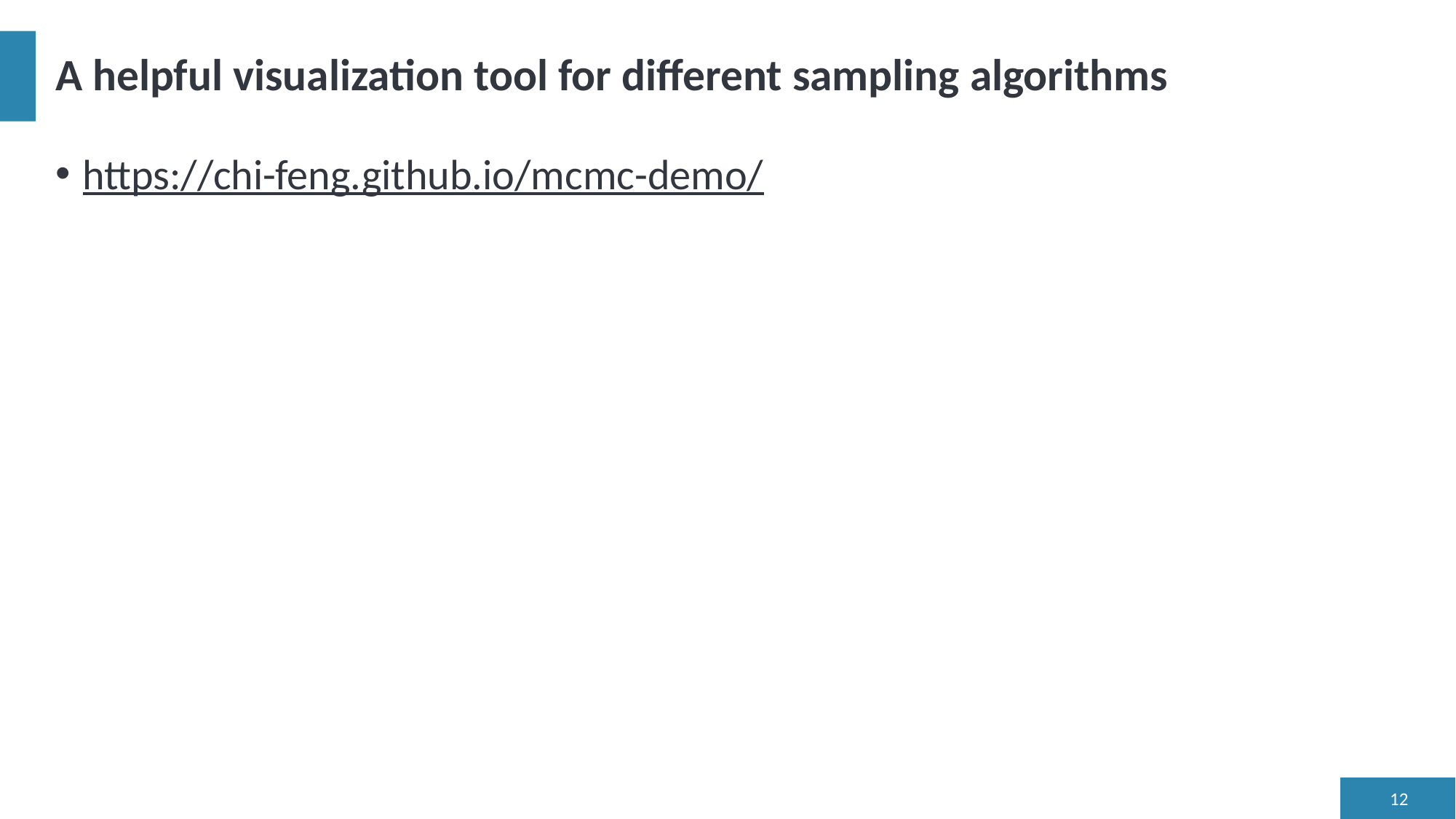

# A helpful visualization tool for different sampling algorithms
https://chi-feng.github.io/mcmc-demo/
12